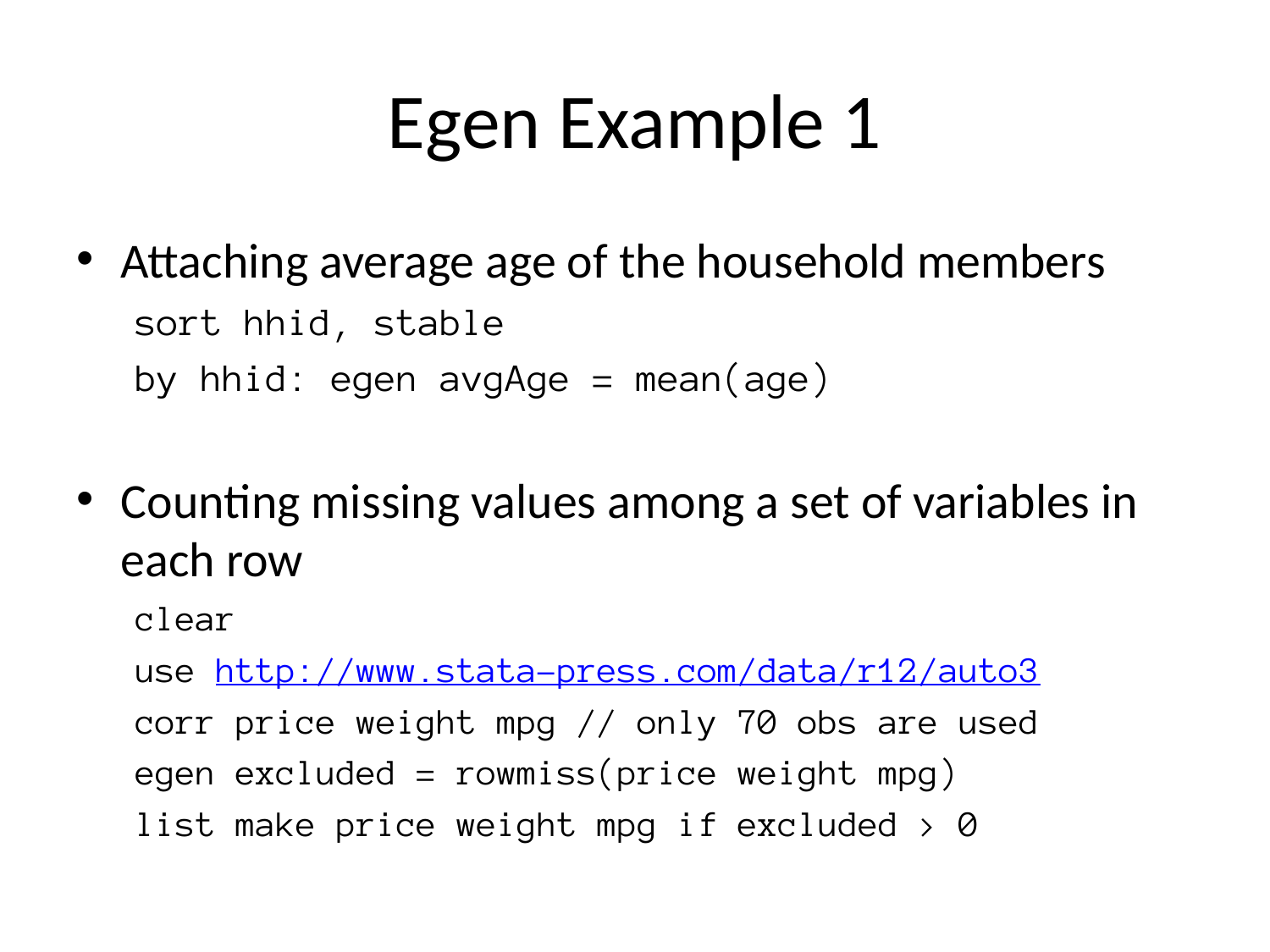

# Egen Example 1
Attaching average age of the household members
sort hhid, stable
by hhid: egen avgAge = mean(age)

Counting missing values among a set of variables in each row
clear
use http://www.stata-press.com/data/r12/auto3
corr price weight mpg // only 70 obs are used
egen excluded = rowmiss(price weight mpg)
list make price weight mpg if excluded > 0